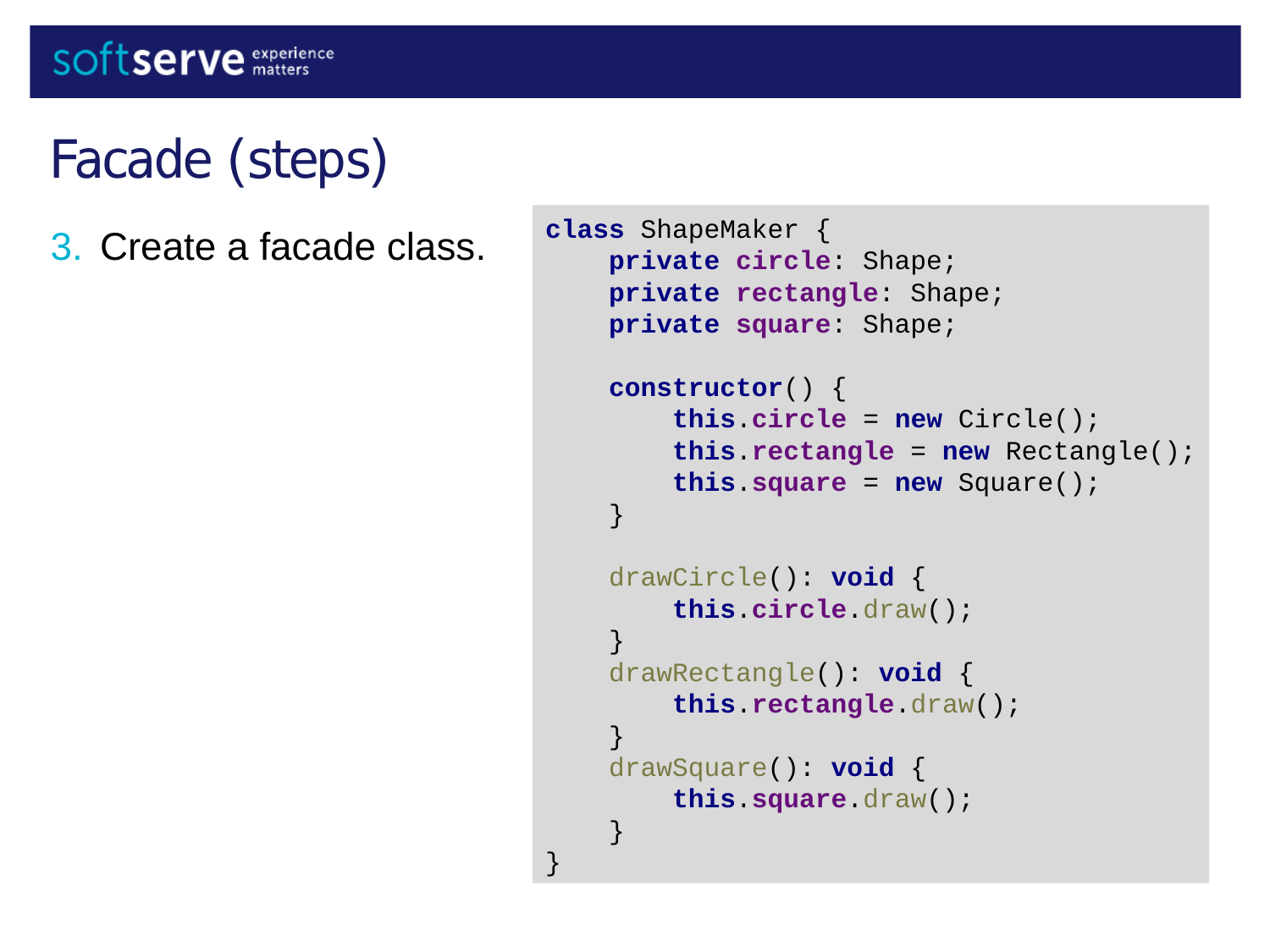

Facade (steps)
class ShapeMaker {
    private circle: Shape;
    private rectangle: Shape;
    private square: Shape;
    constructor() {
        this.circle = new Circle();
        this.rectangle = new Rectangle();
        this.square = new Square();
    }
    drawCircle(): void {
        this.circle.draw();
    }
    drawRectangle(): void {
        this.rectangle.draw();
    }
    drawSquare(): void {
        this.square.draw();
    }
}
Create a facade class.